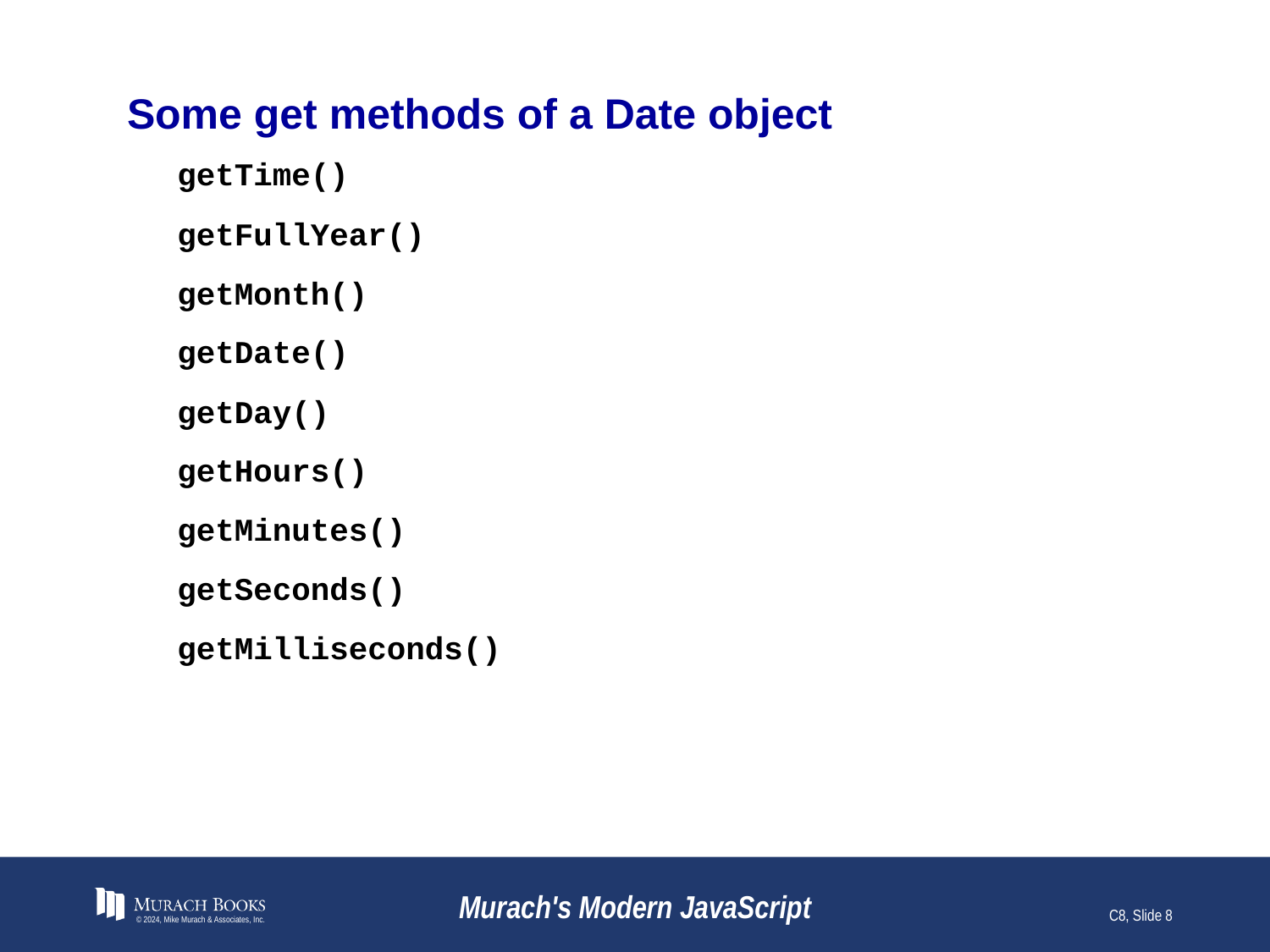

# Some get methods of a Date object
getTime()
getFullYear()
getMonth()
getDate()
getDay()
getHours()
getMinutes()
getSeconds()
getMilliseconds()

© 2024, Mike Murach & Associates, Inc.
Murach's Modern JavaScript

C8, Slide 8